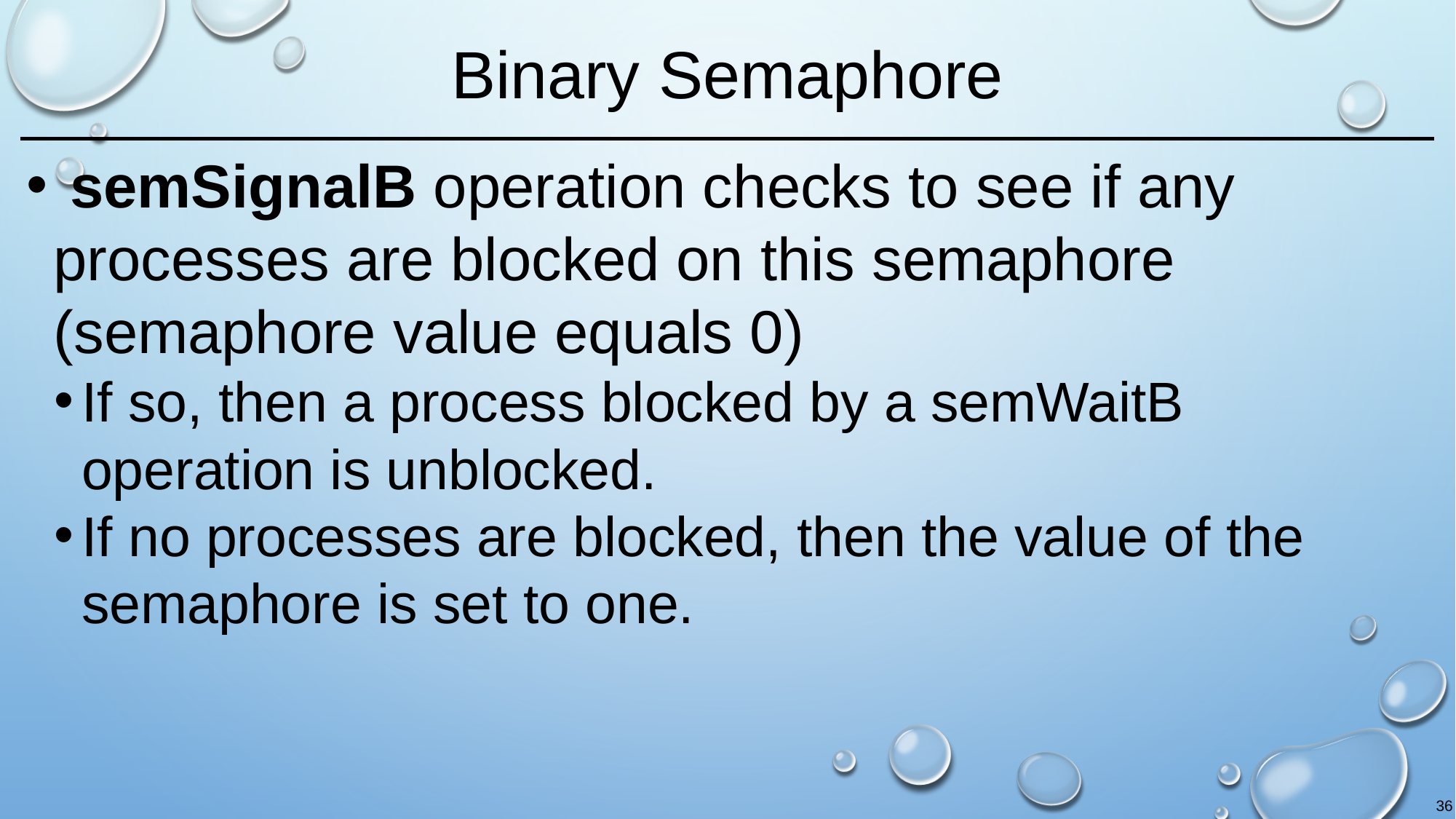

# Binary Semaphore
 semSignalB operation checks to see if any processes are blocked on this semaphore (semaphore value equals 0)
If so, then a process blocked by a semWaitB operation is unblocked.
If no processes are blocked, then the value of the semaphore is set to one.
36